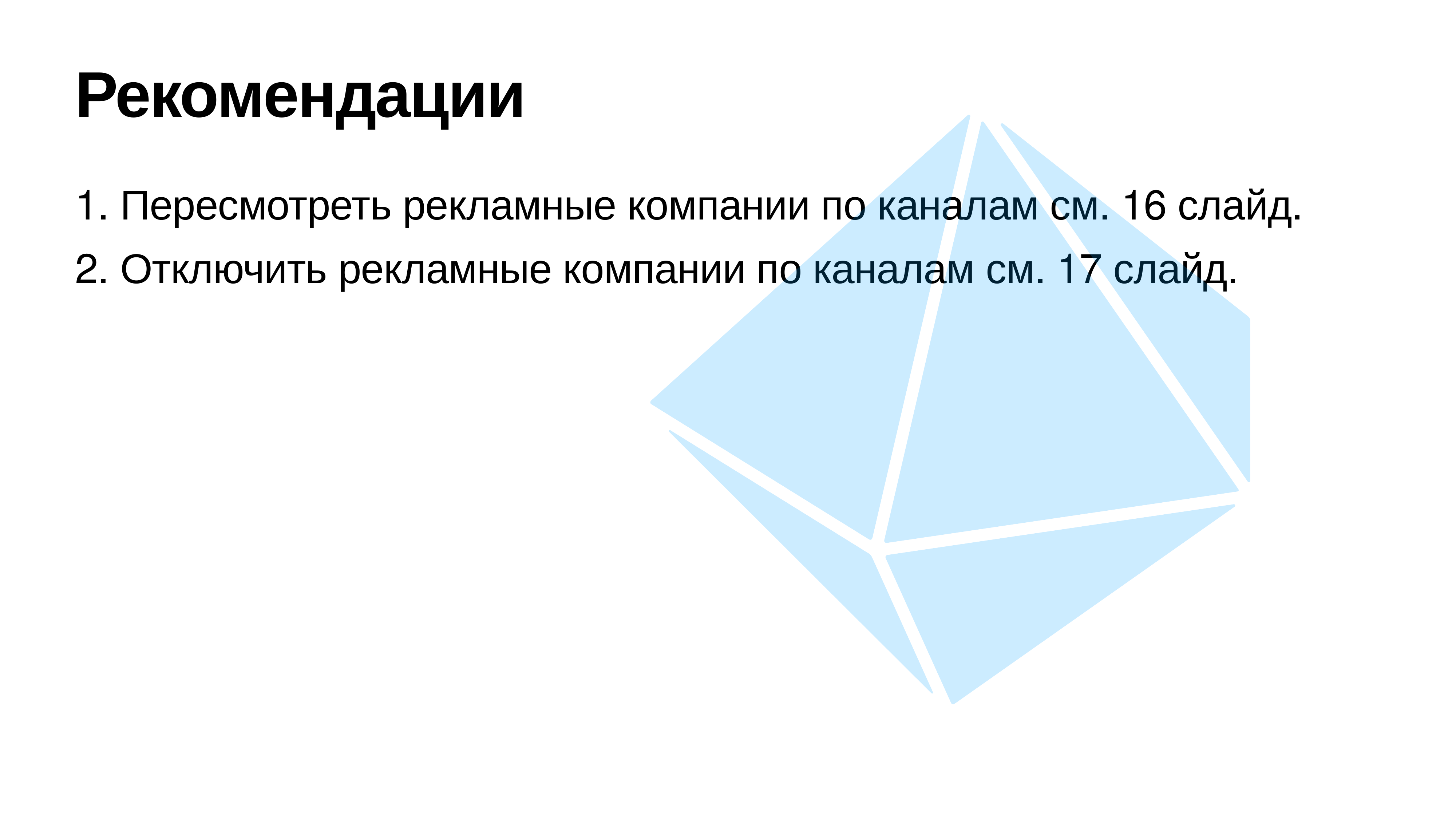

# Рекомендации

1. Пересмотреть рекламные компании по каналам см. 16 слайд.
2. Отключить рекламные компании по каналам см. 17 слайд.